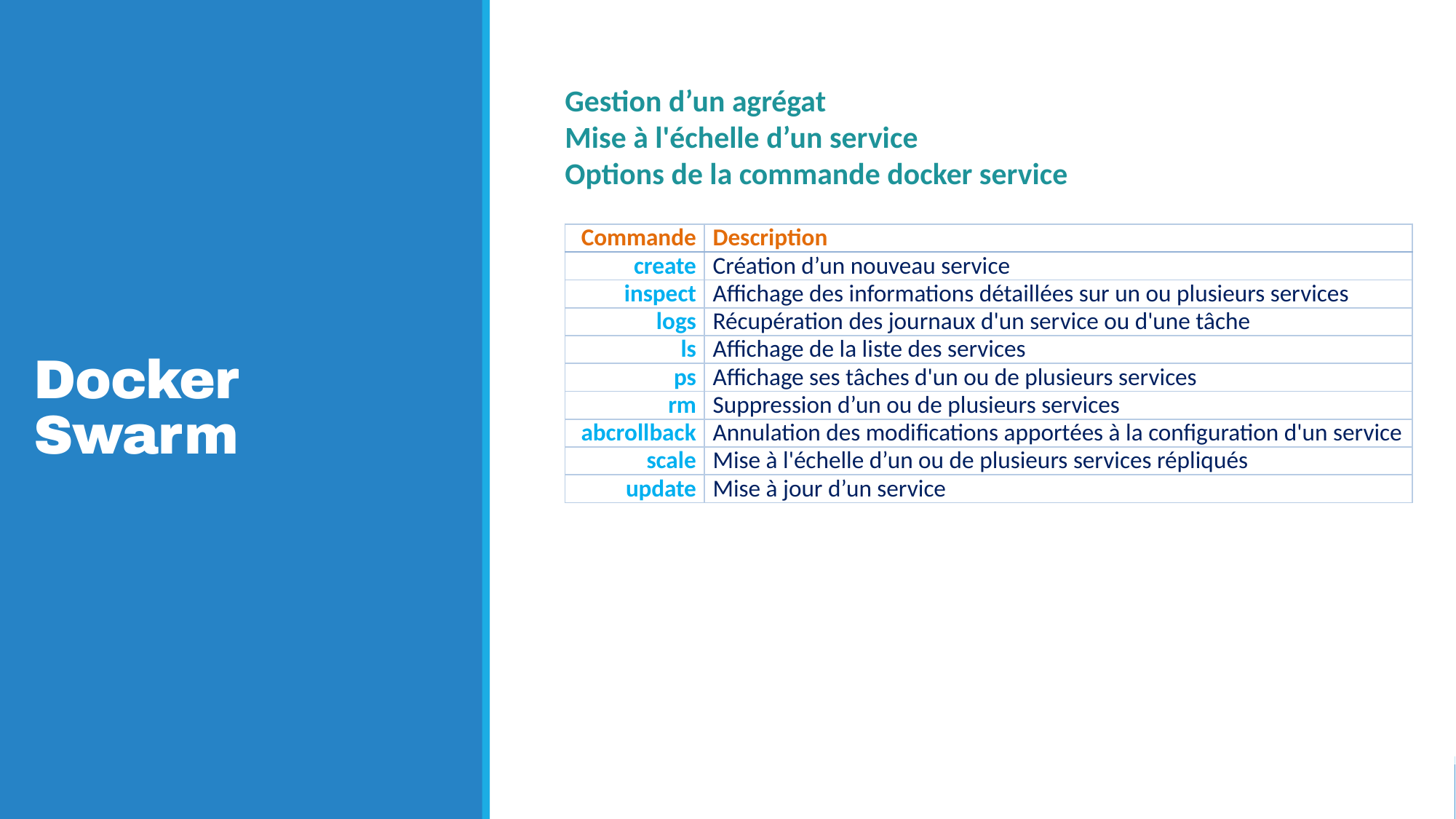

# Docker Swarm

Gestion d’un agrégat
Mise à l'échelle d’un service
Options de la commande docker service

| Commande | Description |
| --- | --- |
| create | Création d’un nouveau service |
| inspect | Affichage des informations détaillées sur un ou plusieurs services |
| logs | Récupération des journaux d'un service ou d'une tâche |
| ls | Affichage de la liste des services |
| ps | Affichage ses tâches d'un ou de plusieurs services |
| rm | Suppression d’un ou de plusieurs services |
| abcrollback | Annulation des modifications apportées à la configuration d'un service |
| scale | Mise à l'échelle d’un ou de plusieurs services répliqués |
| update | Mise à jour d’un service |